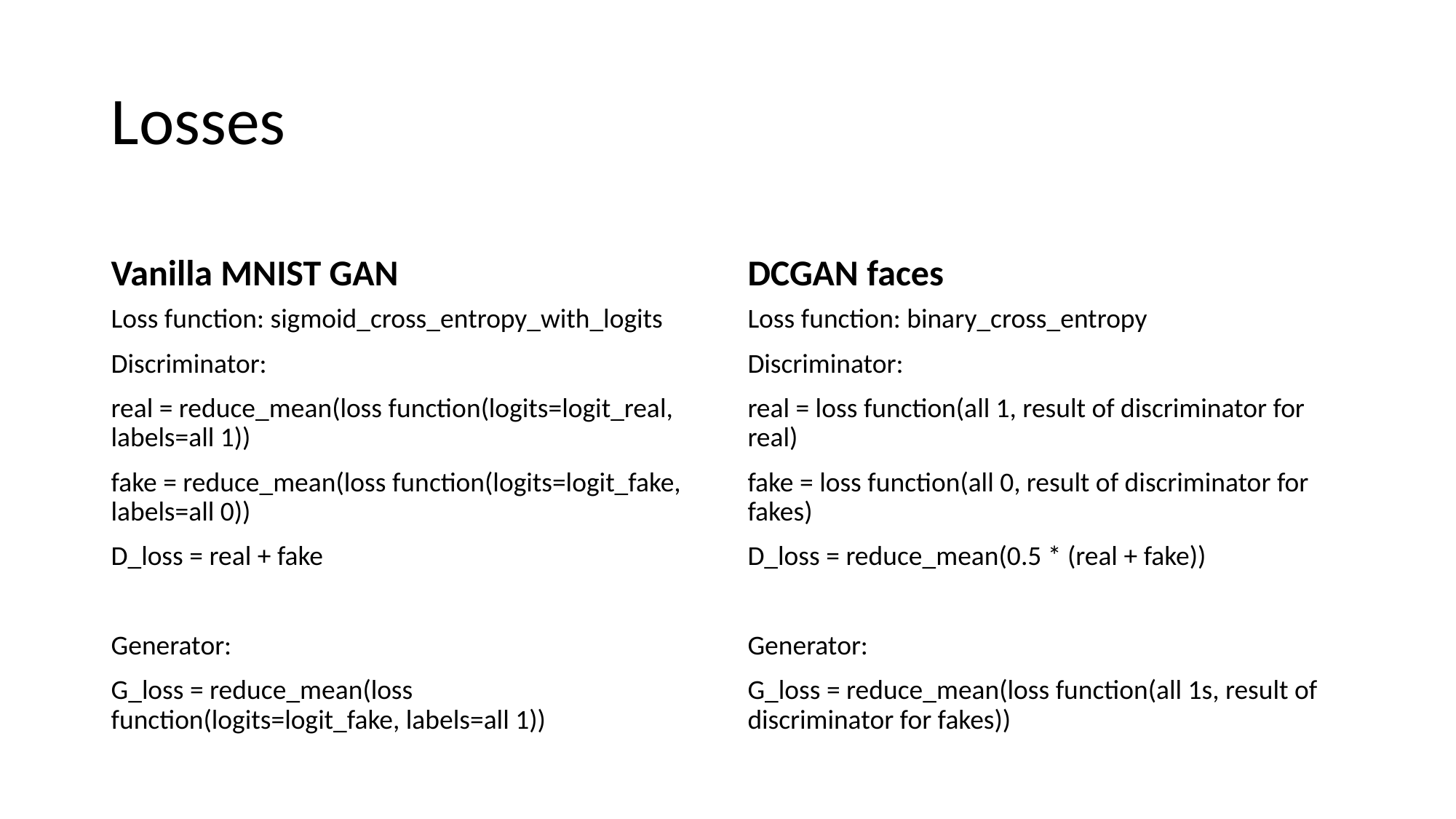

# Losses
Vanilla MNIST GAN
DCGAN faces
Loss function: sigmoid_cross_entropy_with_logits
Discriminator:
real = reduce_mean(loss function(logits=logit_real, labels=all 1))
fake = reduce_mean(loss function(logits=logit_fake, labels=all 0))
D_loss = real + fake

Generator:
G_loss = reduce_mean(loss function(logits=logit_fake, labels=all 1))
Loss function: binary_cross_entropy
Discriminator:
real = loss function(all 1, result of discriminator for real)
fake = loss function(all 0, result of discriminator for fakes)
D_loss = reduce_mean(0.5 * (real + fake))

Generator:
G_loss = reduce_mean(loss function(all 1s, result of discriminator for fakes))